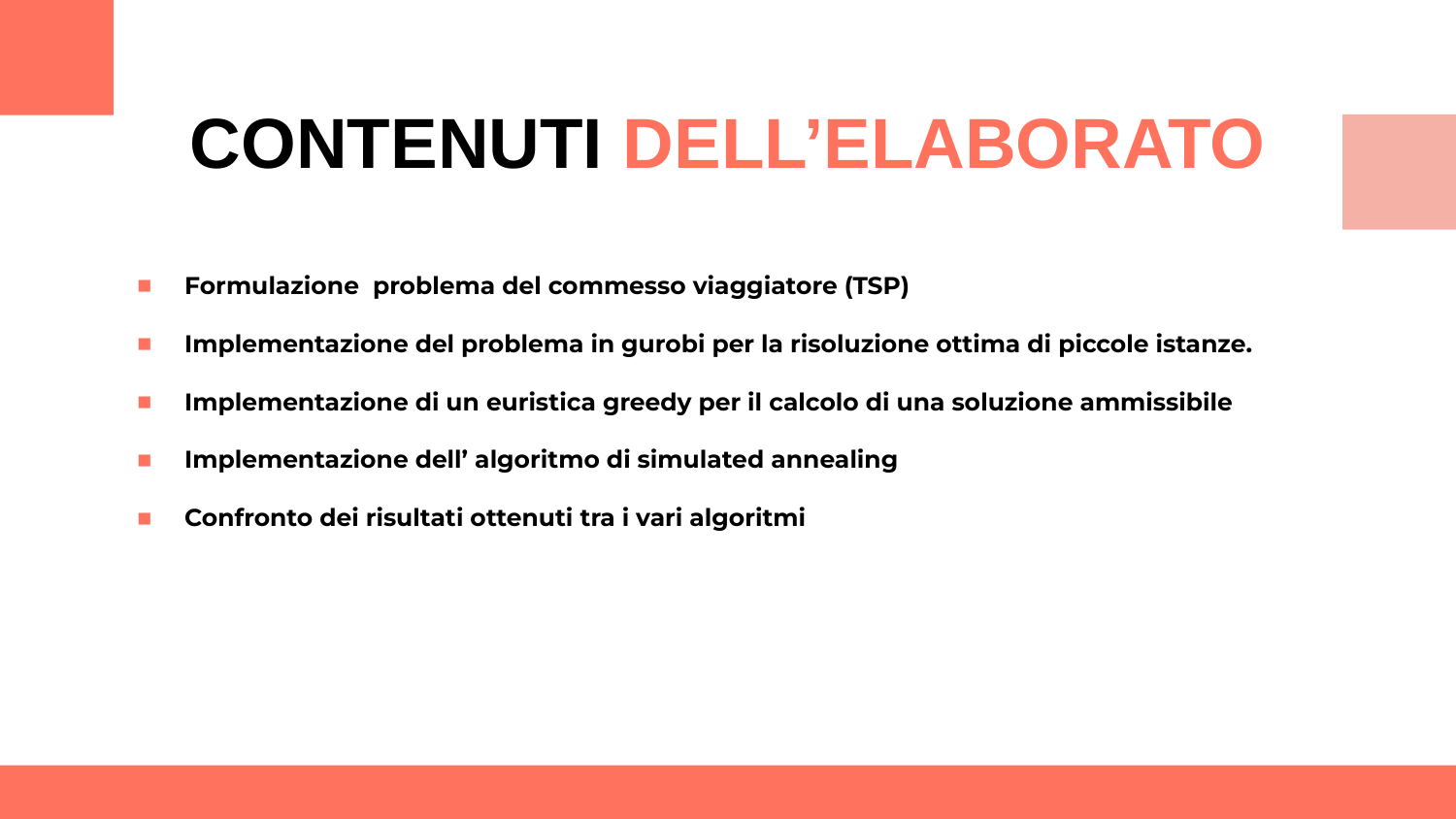

# CONTENUTI DELL’ELABORATO
Formulazione  problema del commesso viaggiatore (TSP)
Implementazione del problema in gurobi per la risoluzione ottima di piccole istanze.
Implementazione di un euristica greedy per il calcolo di una soluzione ammissibile
Implementazione dell’ algoritmo di simulated annealing
Confronto dei risultati ottenuti tra i vari algoritmi